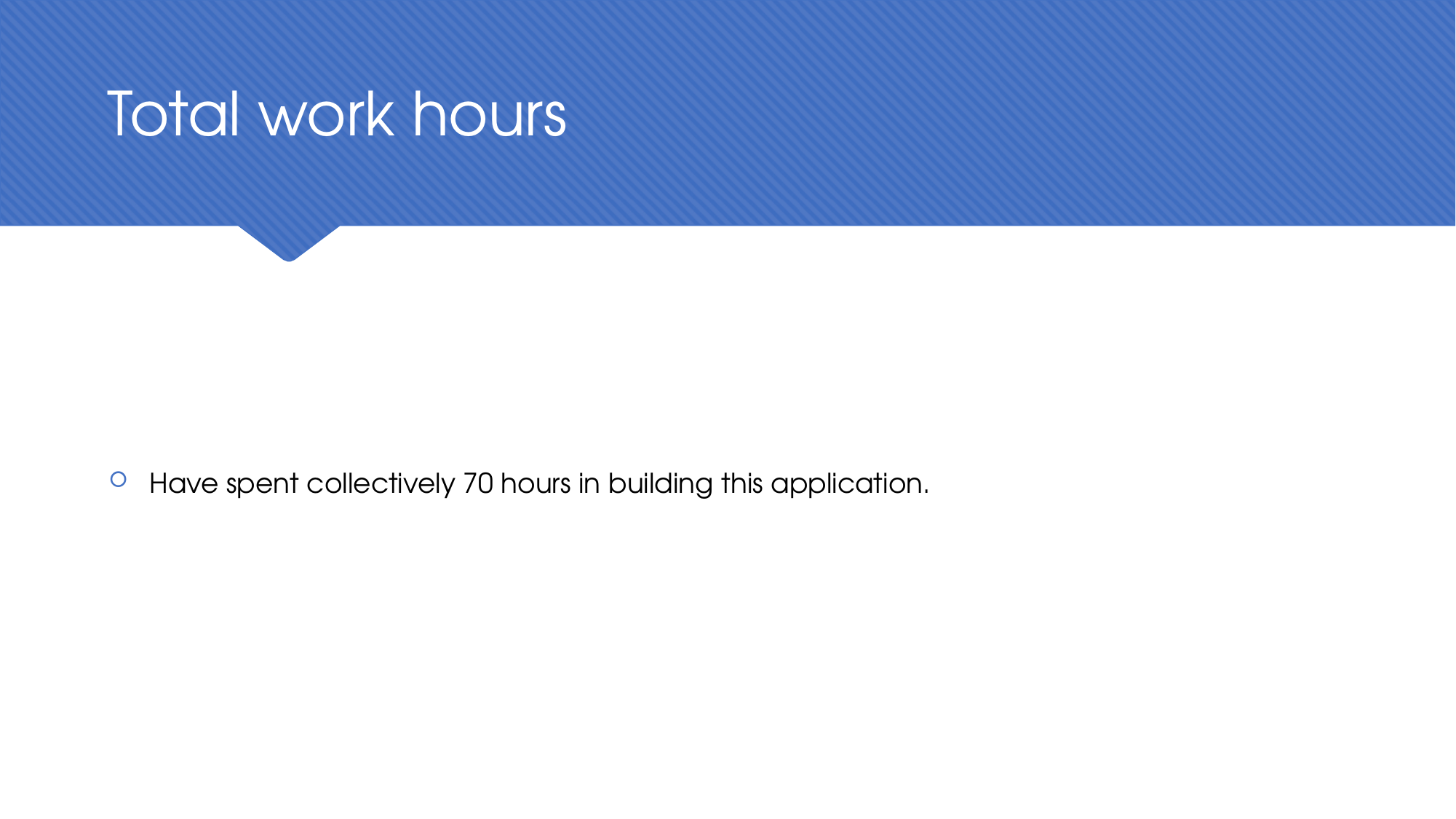

# Total work hours
Have spent collectively 70 hours in building this application.